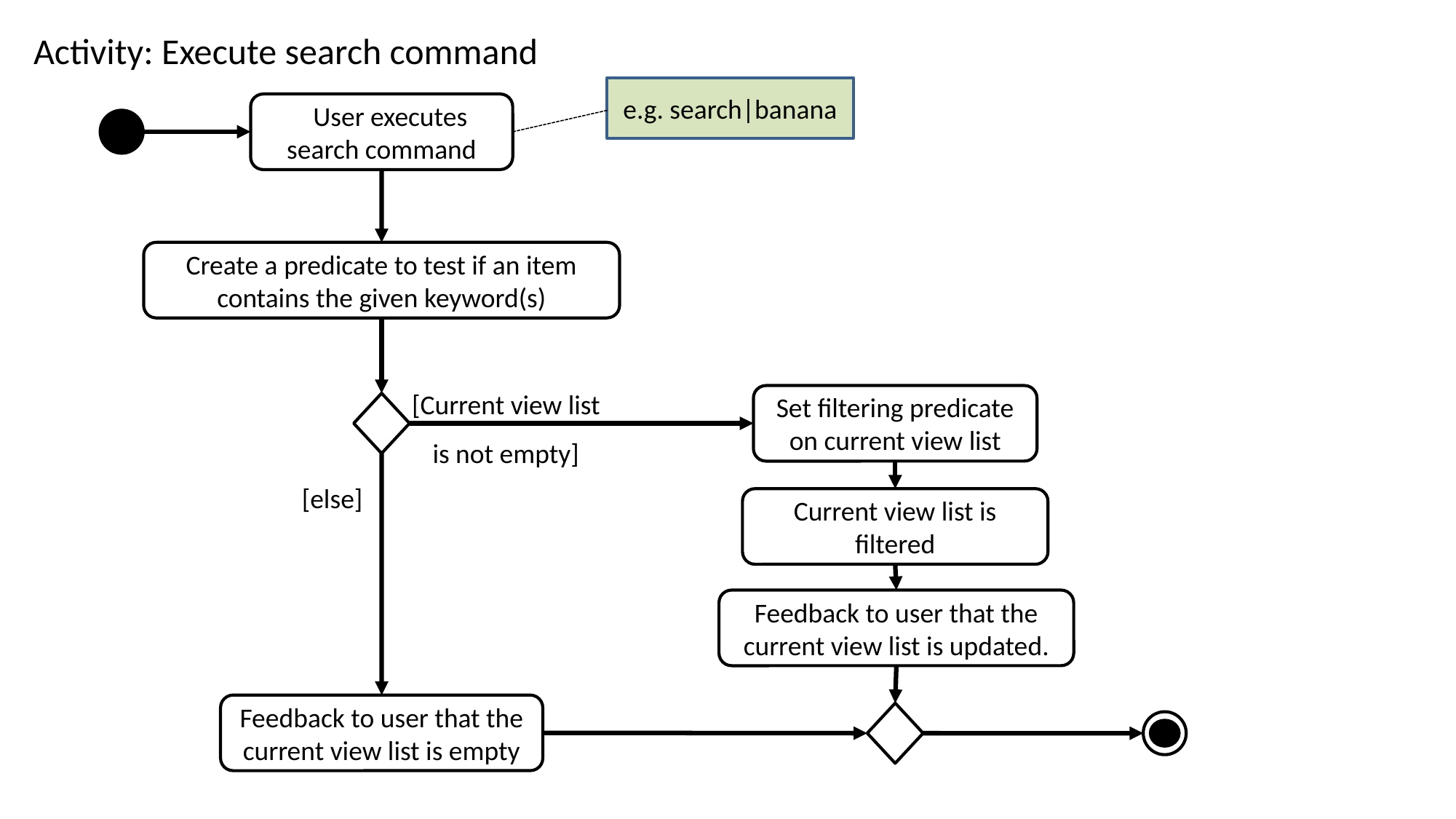

Activity: Execute search command
e.g. search|banana
UUser executes search command

Create a predicate to test if an item contains the given keyword(s)
[Current view list is not empty]
Set filtering predicate on current view list

[else]
Feedback to user that the current view list is empty
Current view list is filtered
Feedback to user that the current view list is updated.